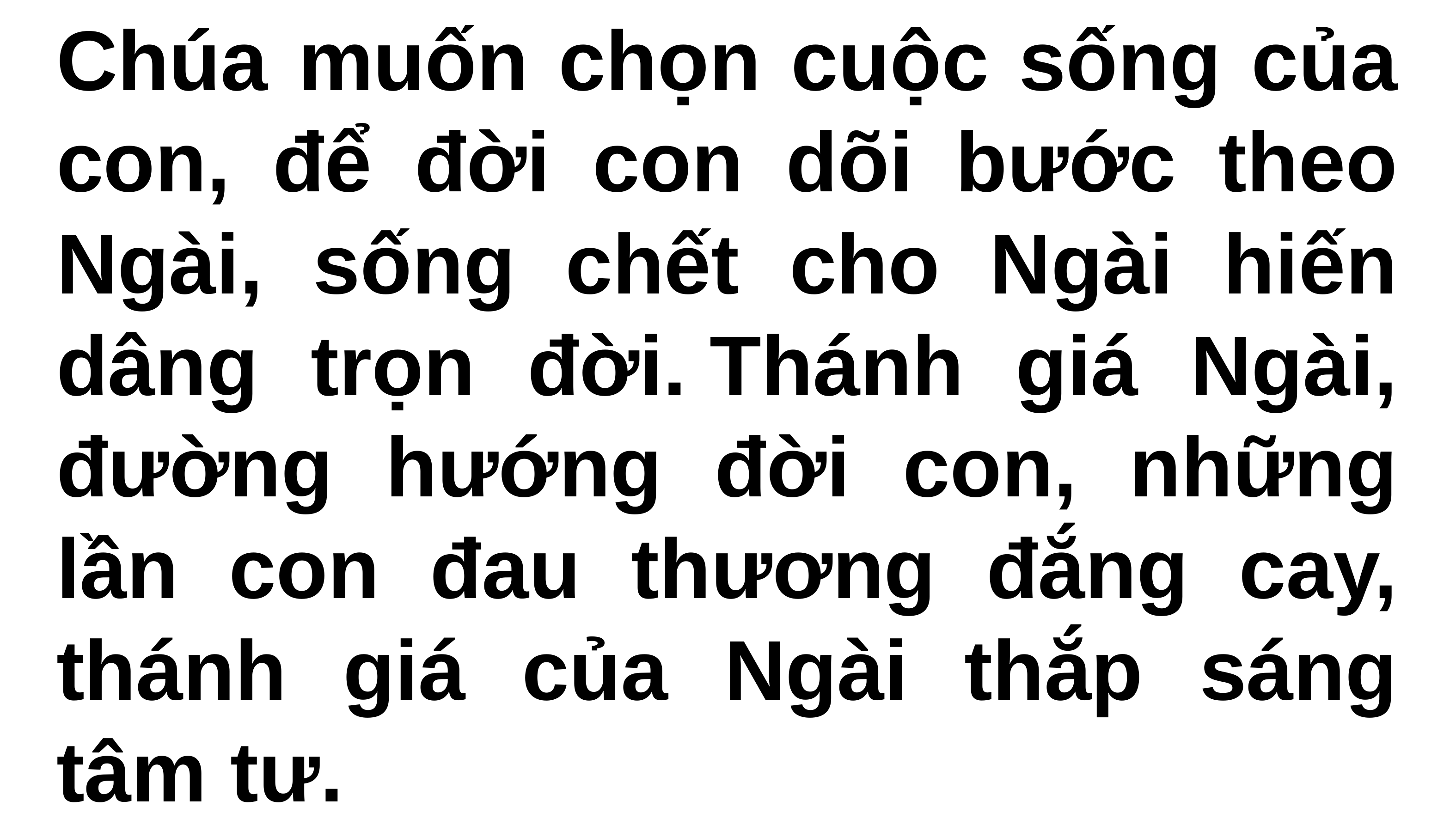

Chúa muốn chọn cuộc sống của con, để đời con dõi bước theo Ngài, sống chết cho Ngài hiến dâng trọn đời. Thánh giá Ngài, đường hướng đời con, những lần con đau thương đắng cay, thánh giá của Ngài thắp sáng tâm tư.

#